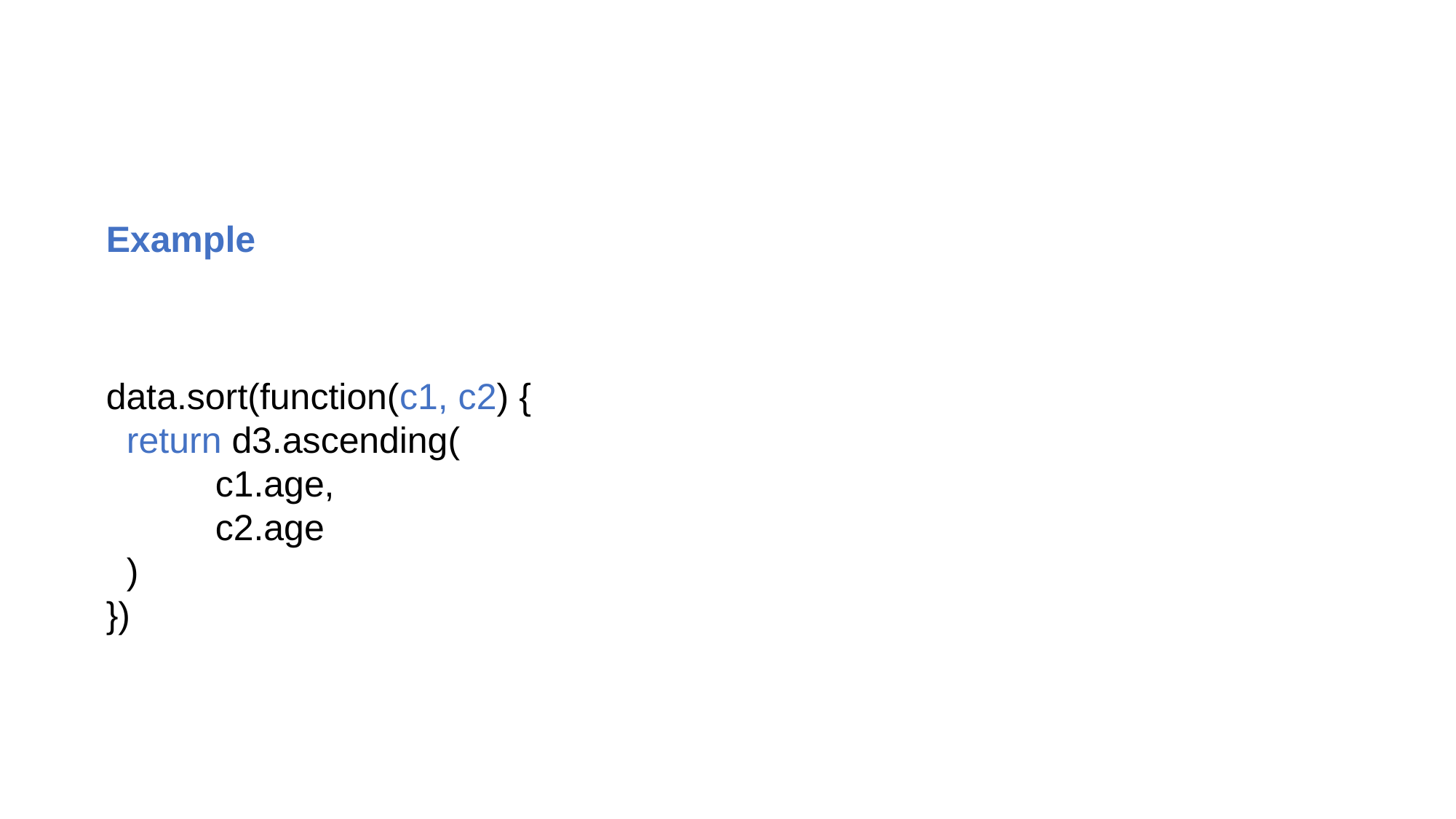

Example
data.sort(function(c1, c2) {
  return d3.ascending(
c1.age,
c2.age
  )
})